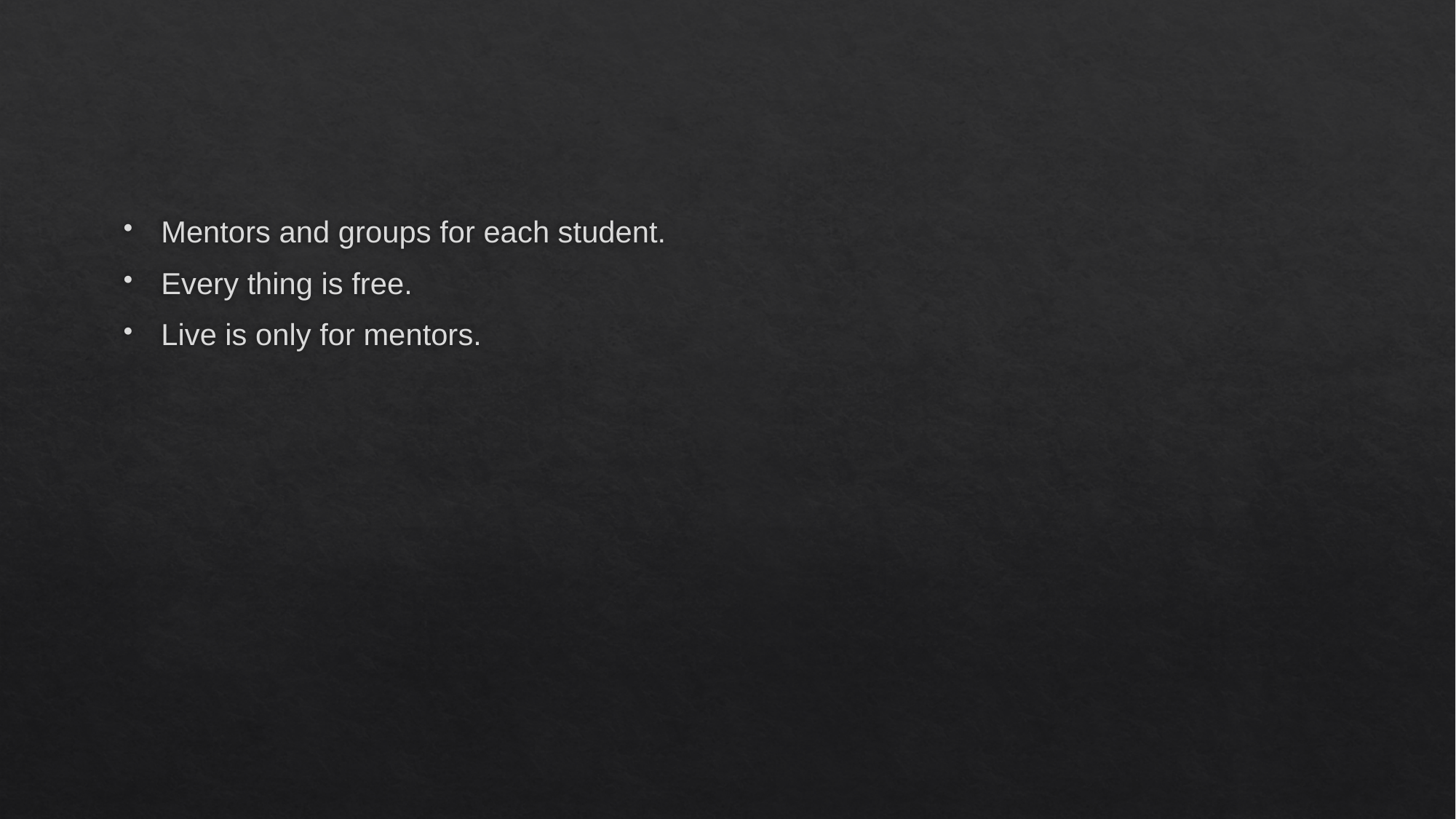

#
Mentors and groups for each student.
Every thing is free.
Live is only for mentors.